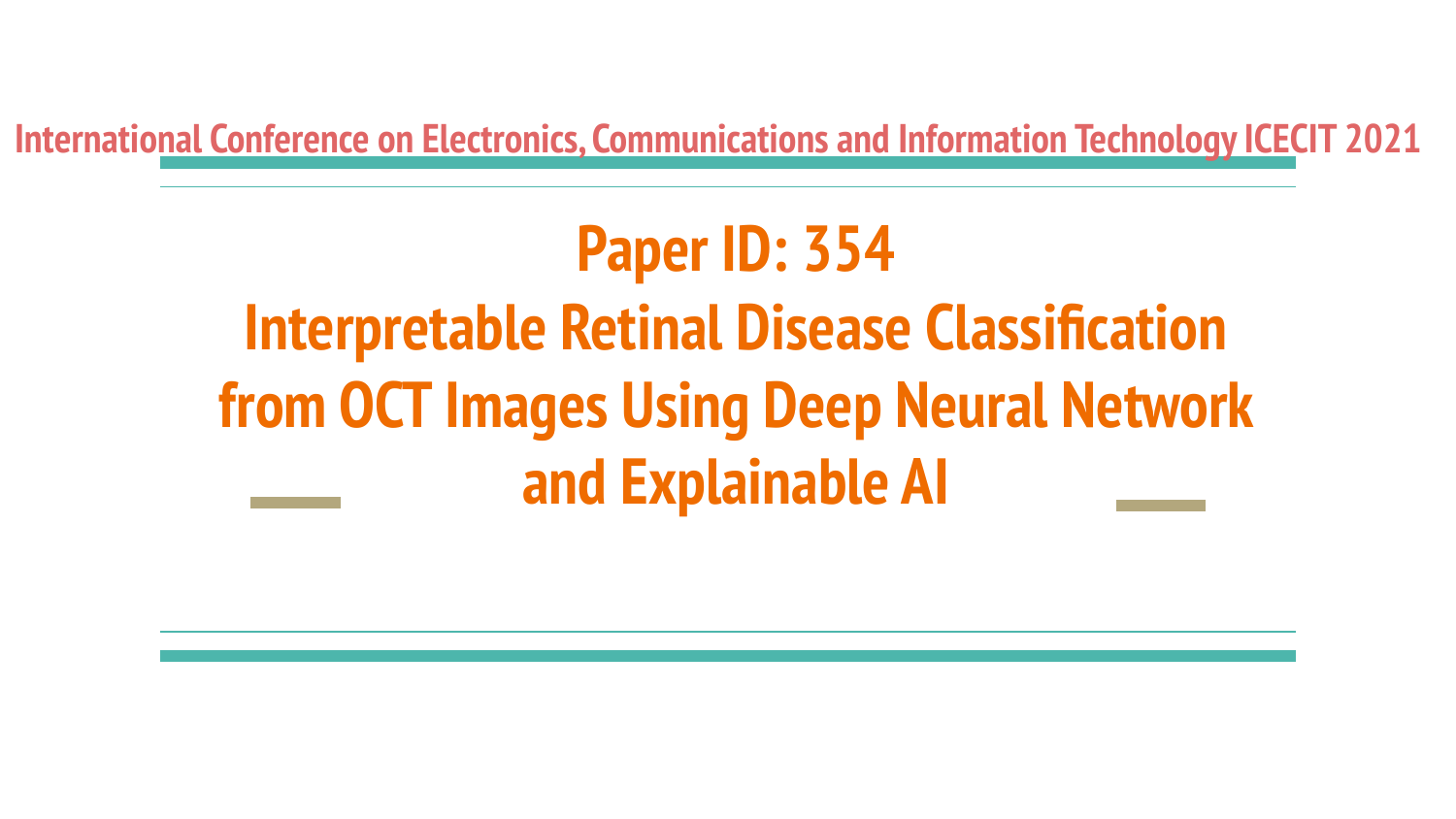

International Conference on Electronics, Communications and Information Technology ICECIT 2021
# Paper ID: 354 Interpretable Retinal Disease Classification from OCT Images Using Deep Neural Network and Explainable AI